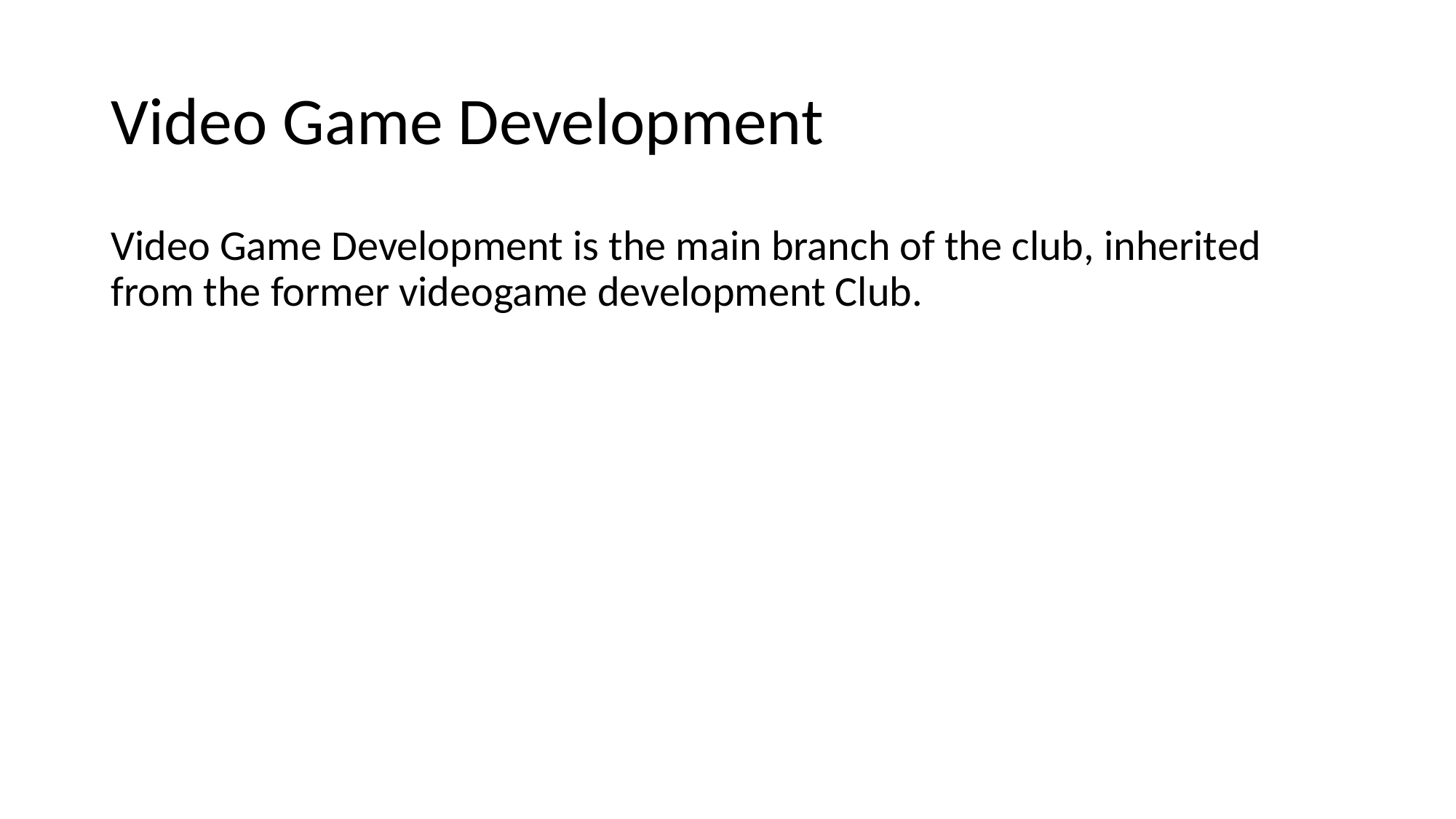

# Video Game Development
Video Game Development is the main branch of the club, inherited from the former videogame development Club.